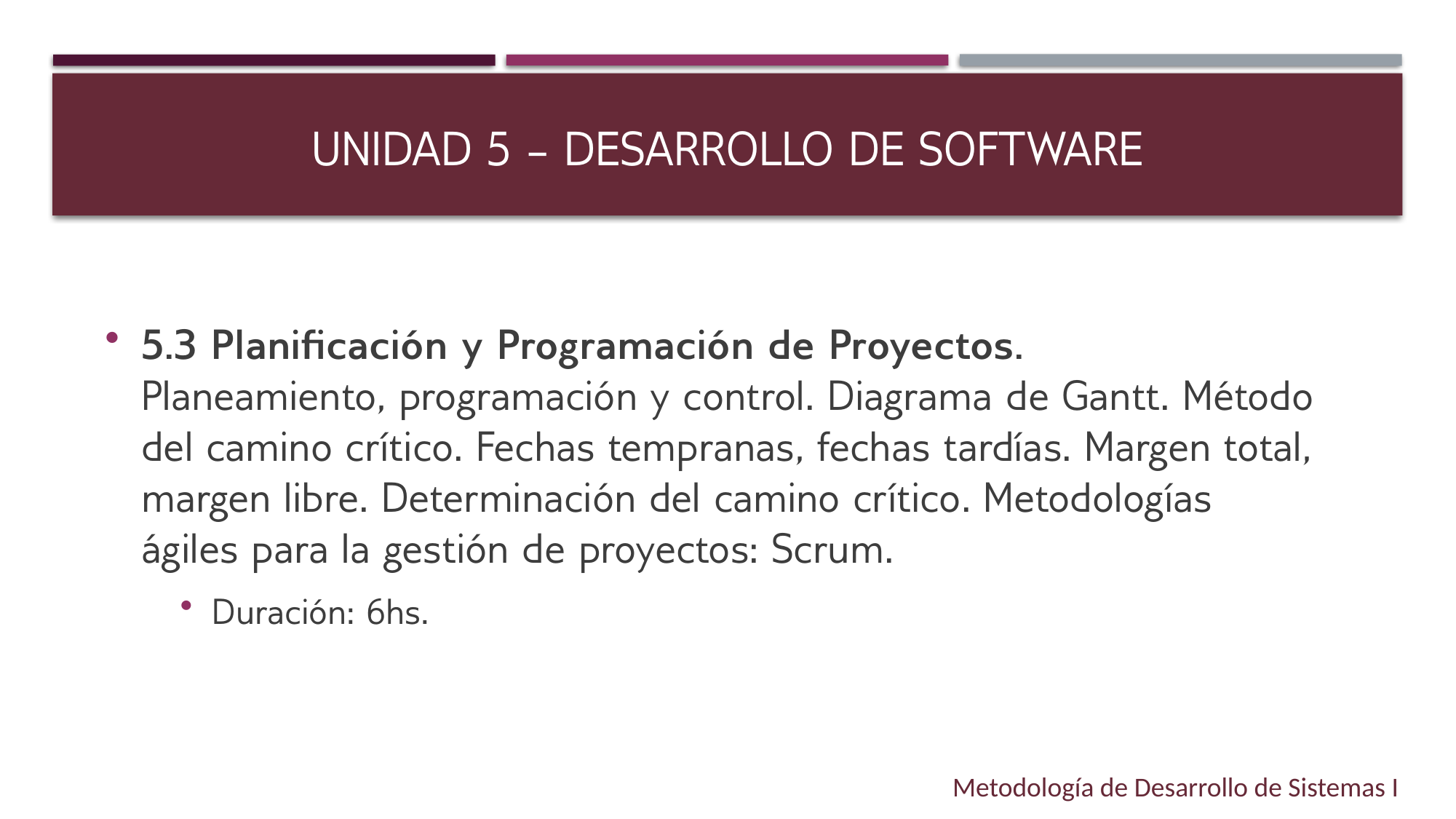

# Unidad 5 – desarrollo de software
5.3 Planificación y Programación de Proyectos.
Planeamiento, programación y control. Diagrama de Gantt. Método del camino crítico. Fechas tempranas, fechas tardías. Margen total, margen libre. Determinación del camino crítico. Metodologías ágiles para la gestión de proyectos: Scrum.
Duración: 6hs.
Metodología de Desarrollo de Sistemas I